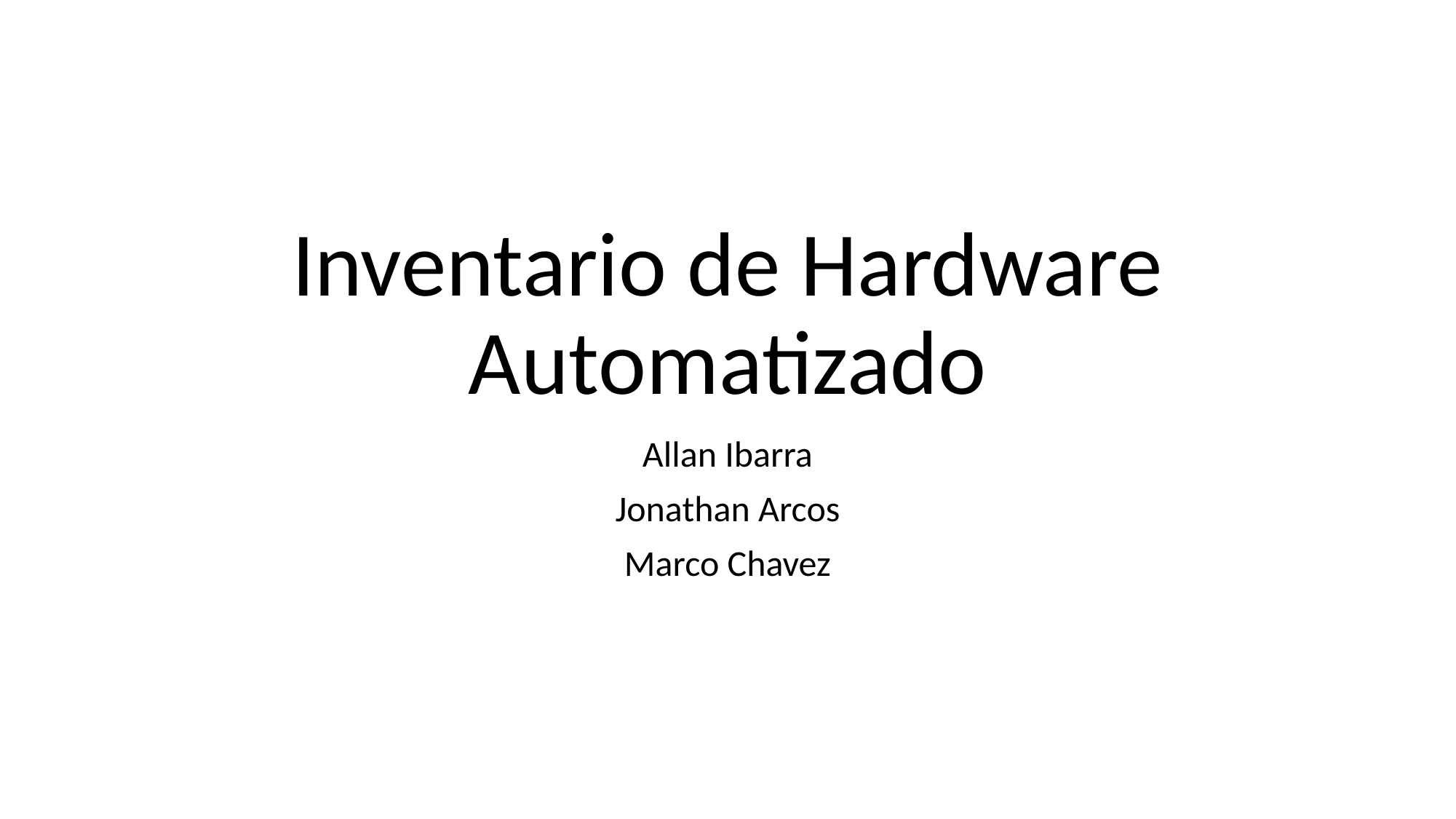

# Inventario de Hardware Automatizado
Allan Ibarra
Jonathan Arcos
Marco Chavez